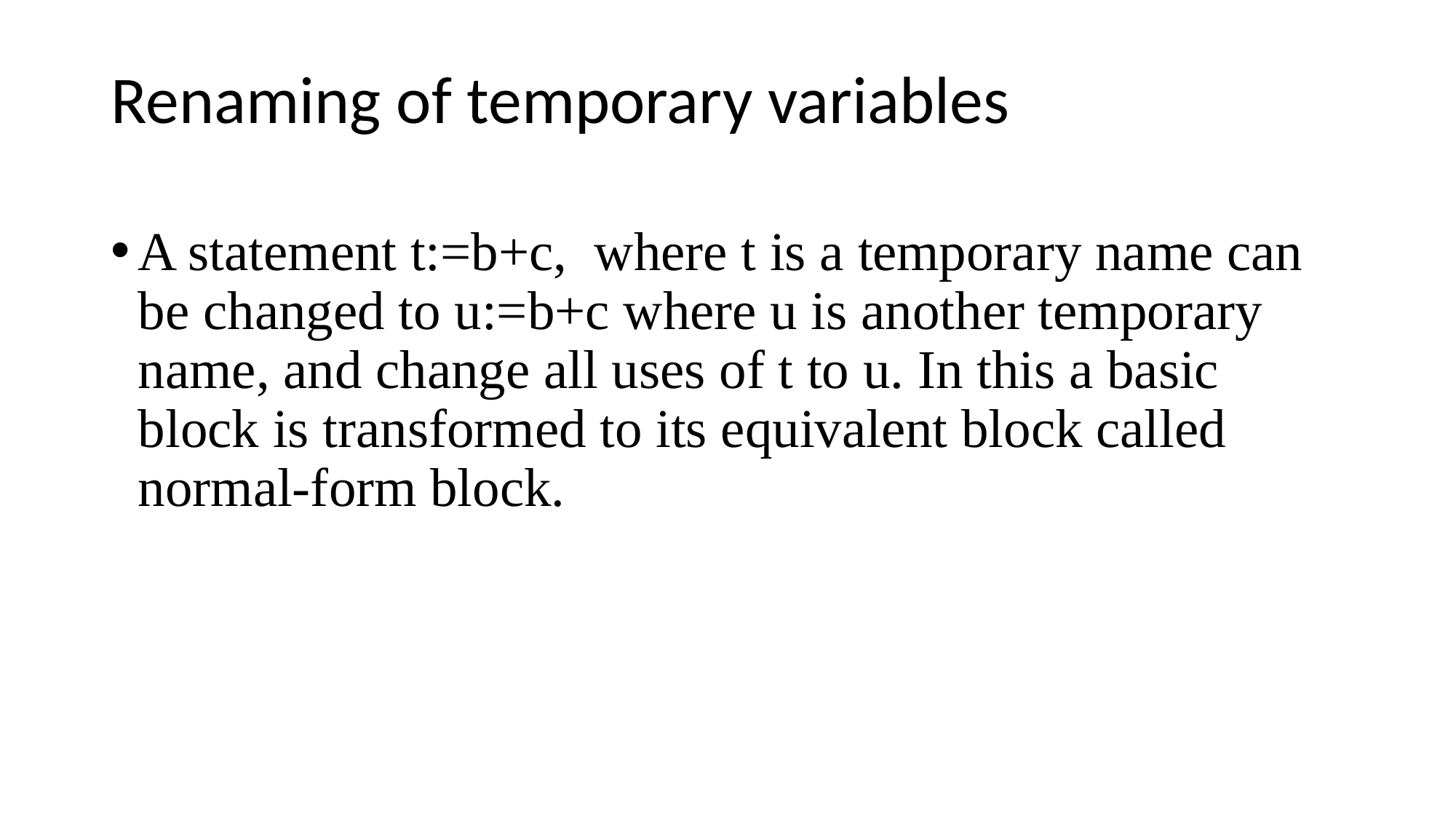

# Renaming of temporary variables
A statement t:=b+c,  where t is a temporary name can be changed to u:=b+c where u is another temporary name, and change all uses of t to u. In this a basic block is transformed to its equivalent block called normal-form block.